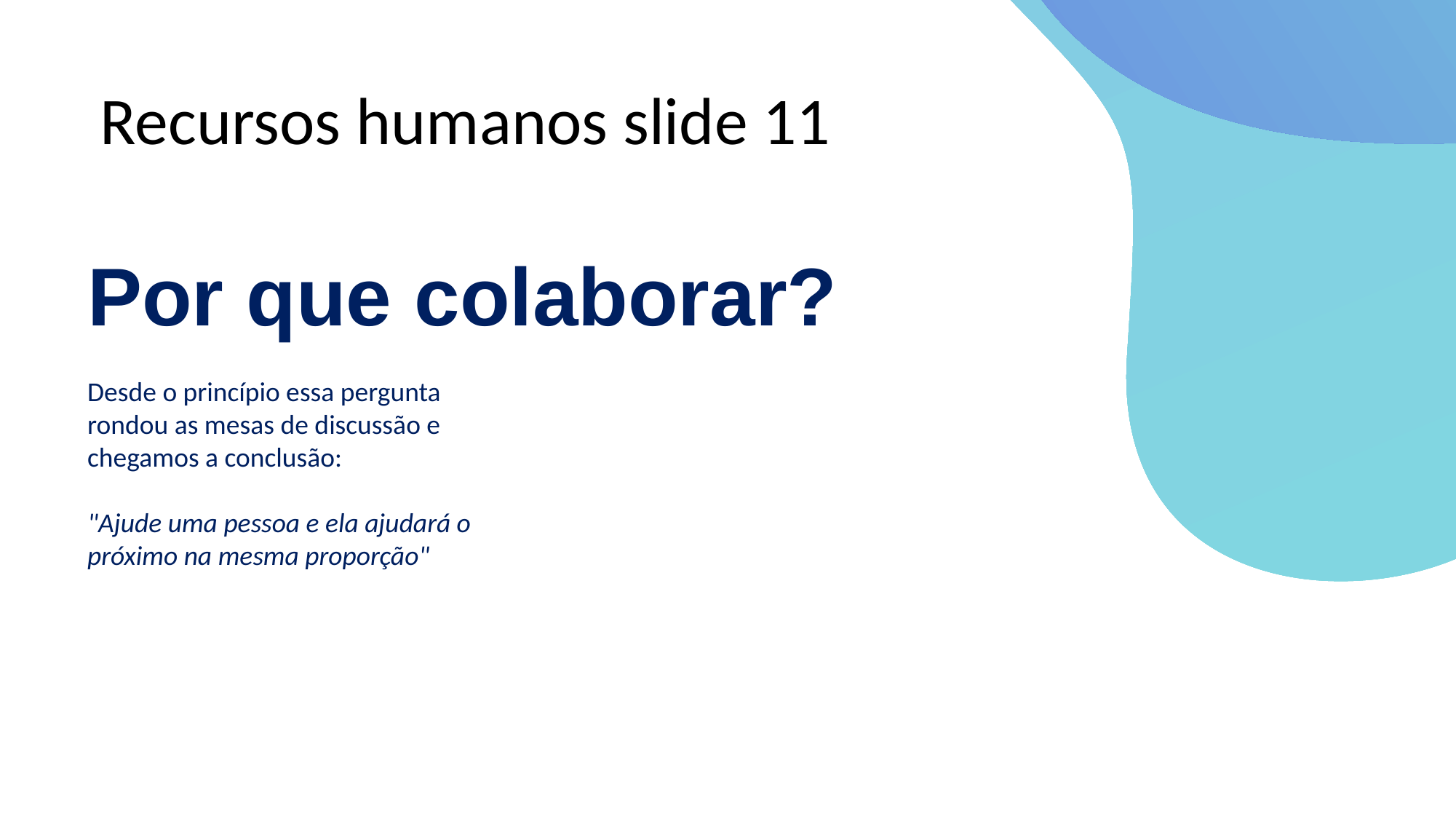

# Recursos humanos slide 11
Por que colaborar?
Desde o princípio essa pergunta rondou as mesas de discussão e chegamos a conclusão:

"Ajude uma pessoa e ela ajudará o próximo na mesma proporção"